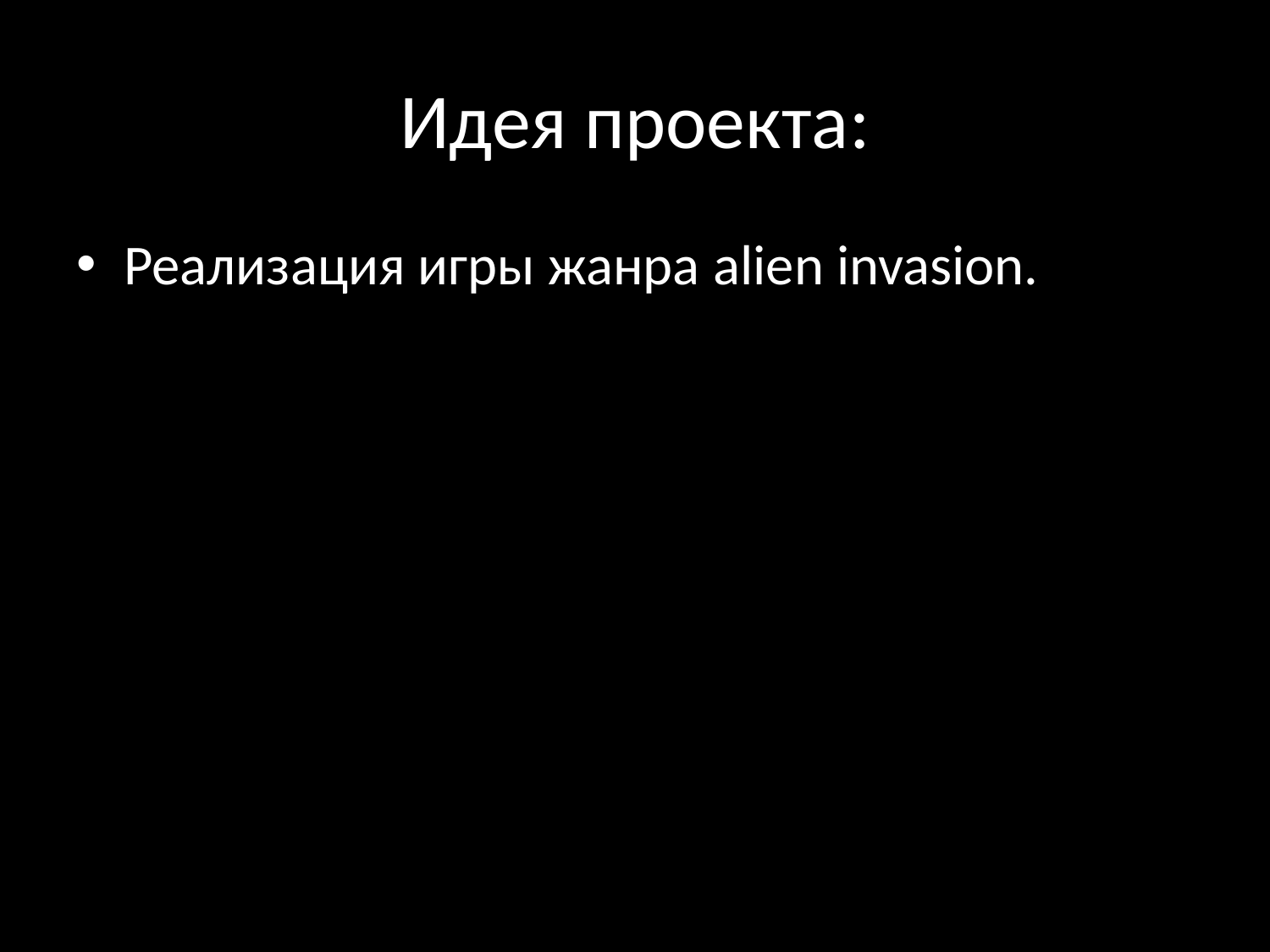

# Идея проекта:
Реализация игры жанра alien invasion.